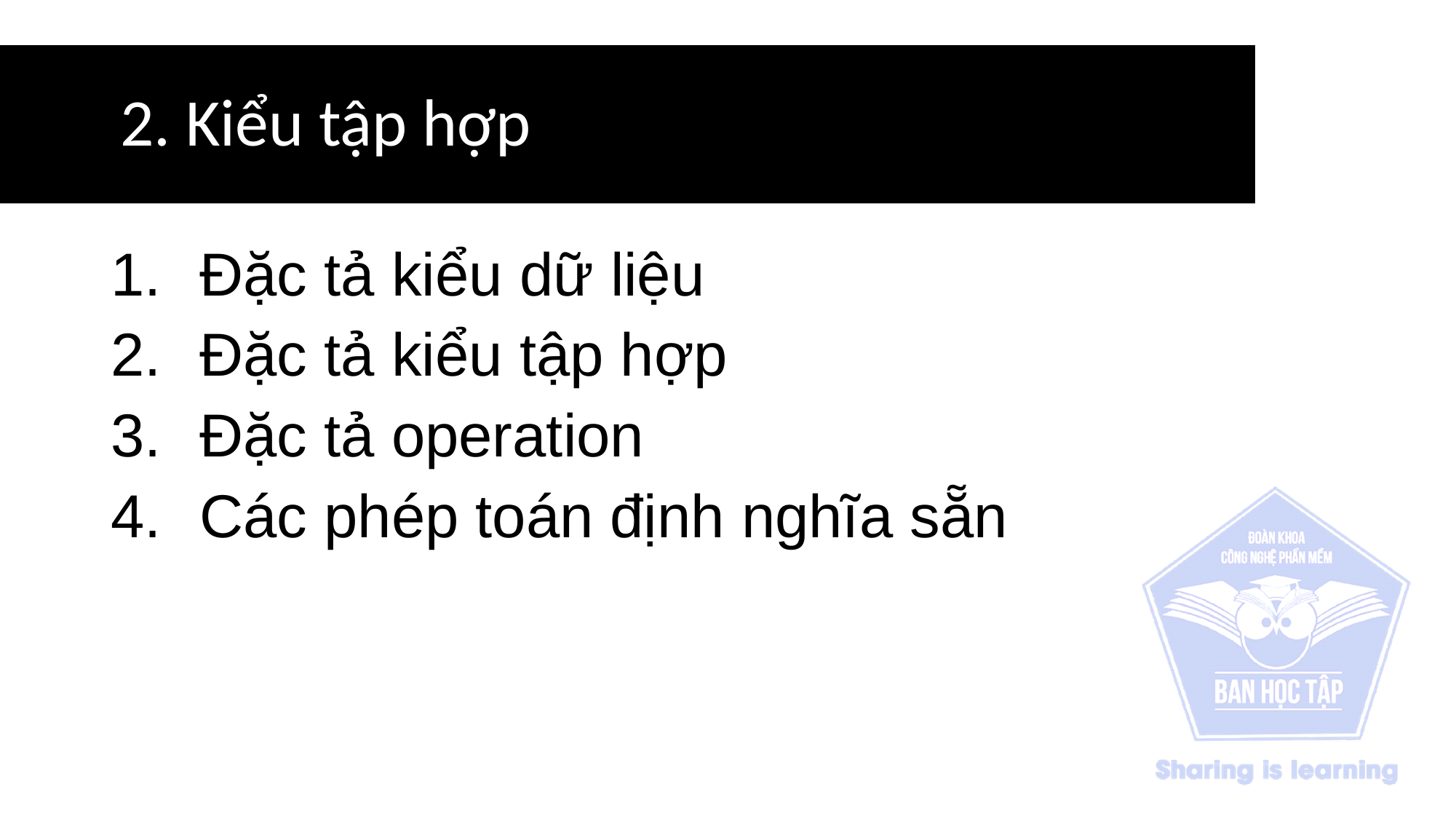

# 2. Kiểu tập hợp
Đặc tả kiểu dữ liệu
Đặc tả kiểu tập hợp
Đặc tả operation
Các phép toán định nghĩa sẵn